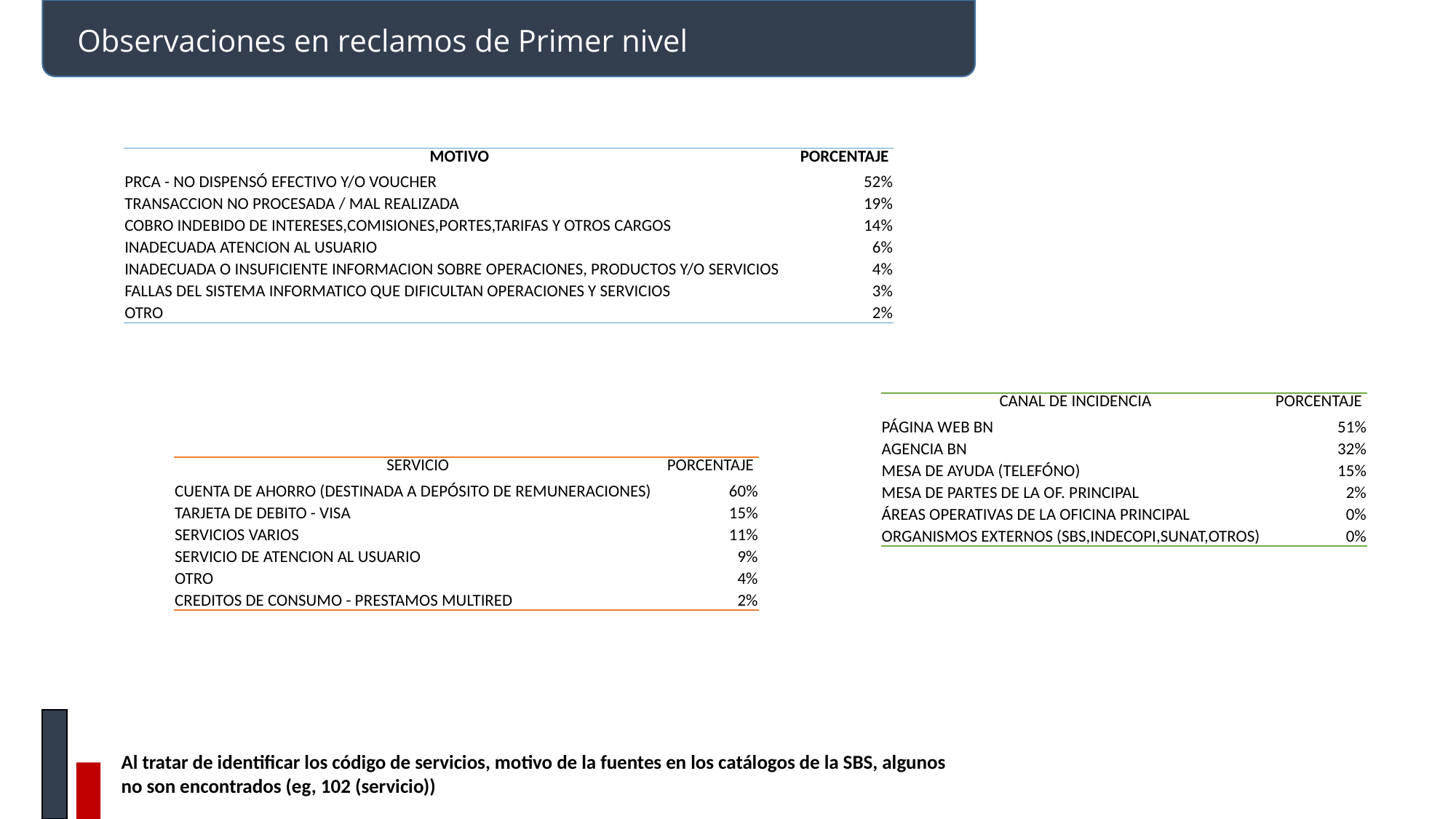

Observaciones en reclamos de Primer nivel
| MOTIVO | PORCENTAJE |
| --- | --- |
| PRCA - NO DISPENSÓ EFECTIVO Y/O VOUCHER | 52% |
| TRANSACCION NO PROCESADA / MAL REALIZADA | 19% |
| COBRO INDEBIDO DE INTERESES,COMISIONES,PORTES,TARIFAS Y OTROS CARGOS | 14% |
| INADECUADA ATENCION AL USUARIO | 6% |
| INADECUADA O INSUFICIENTE INFORMACION SOBRE OPERACIONES, PRODUCTOS Y/O SERVICIOS | 4% |
| FALLAS DEL SISTEMA INFORMATICO QUE DIFICULTAN OPERACIONES Y SERVICIOS | 3% |
| OTRO | 2% |
| CANAL DE INCIDENCIA | PORCENTAJE |
| --- | --- |
| PÁGINA WEB BN | 51% |
| AGENCIA BN | 32% |
| MESA DE AYUDA (TELEFÓNO) | 15% |
| MESA DE PARTES DE LA OF. PRINCIPAL | 2% |
| ÁREAS OPERATIVAS DE LA OFICINA PRINCIPAL | 0% |
| ORGANISMOS EXTERNOS (SBS,INDECOPI,SUNAT,OTROS) | 0% |
| SERVICIO | PORCENTAJE |
| --- | --- |
| CUENTA DE AHORRO (DESTINADA A DEPÓSITO DE REMUNERACIONES) | 60% |
| TARJETA DE DEBITO - VISA | 15% |
| SERVICIOS VARIOS | 11% |
| SERVICIO DE ATENCION AL USUARIO | 9% |
| OTRO | 4% |
| CREDITOS DE CONSUMO - PRESTAMOS MULTIRED | 2% |

Al tratar de identificar los código de servicios, motivo de la fuentes en los catálogos de la SBS, algunos no son encontrados (eg, 102 (servicio))